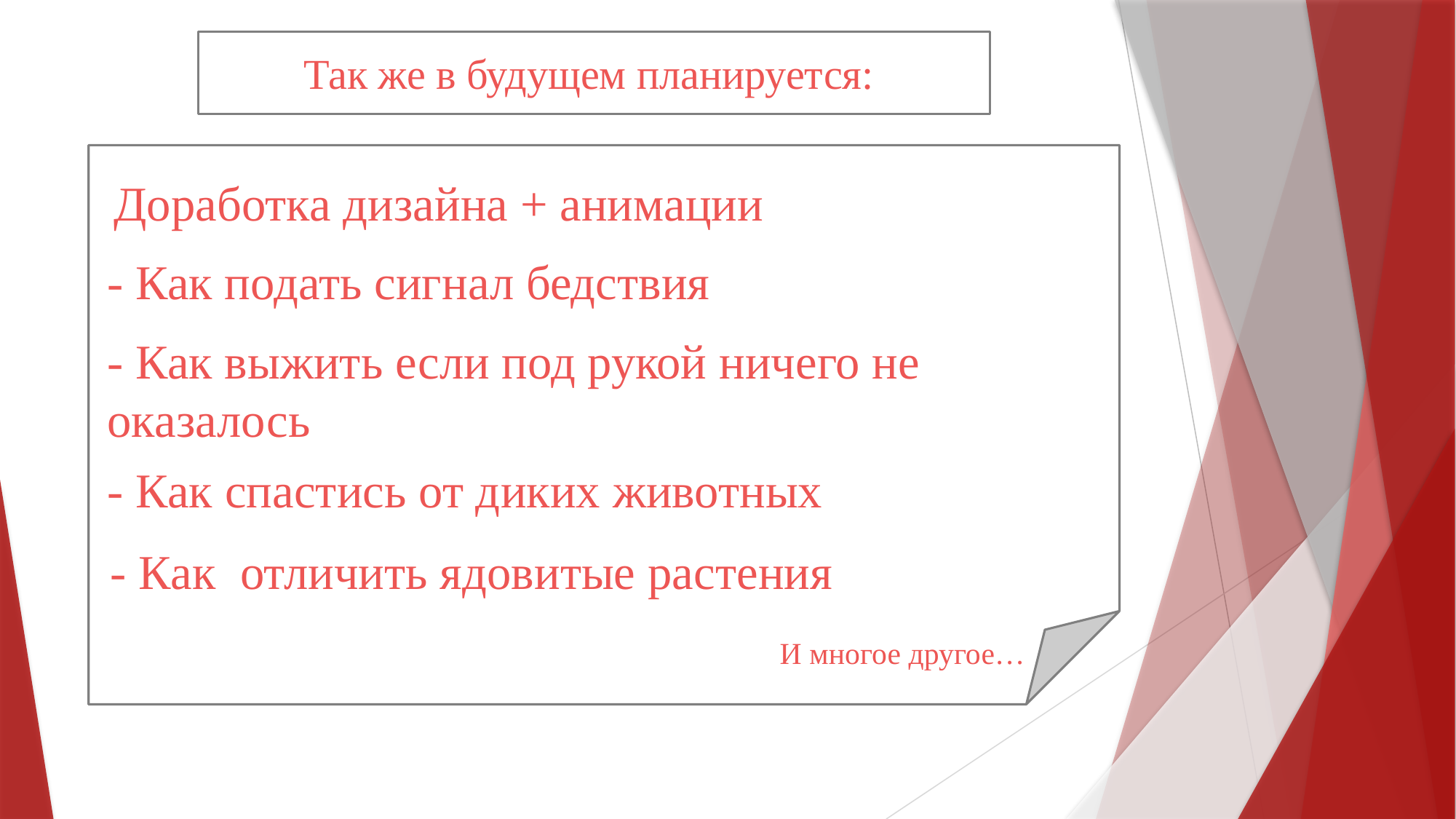

Так же в будущем планируется:
#

Доработка дизайна + анимации
- Как подать сигнал бедствия

- Как выжить если под рукой ничего не оказалось
- Как спастись от диких животных
- Как  отличить ядовитые растения
И многое другое…